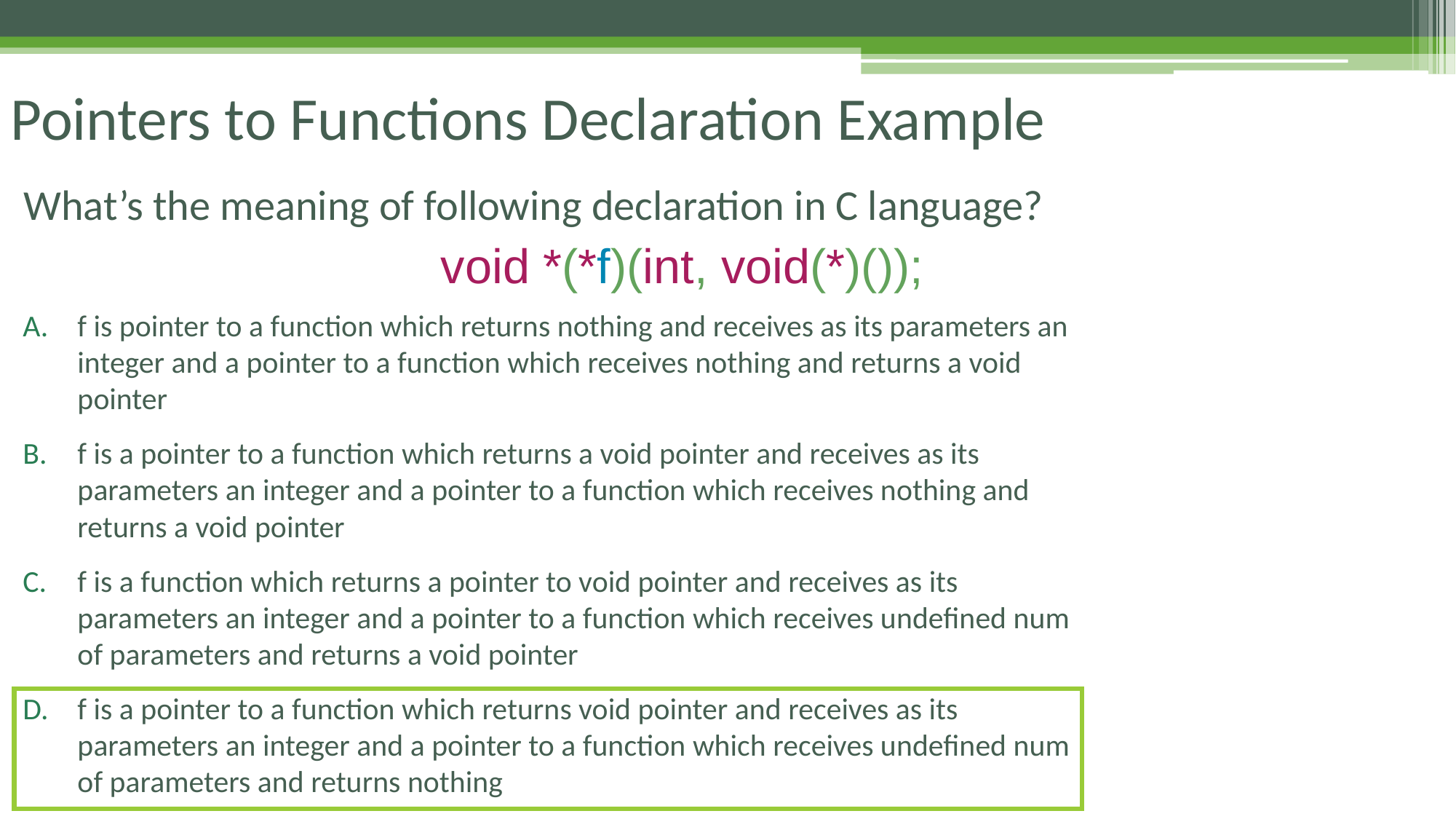

# Pointers to Functions Declaration Example
What’s the meaning of following declaration in C language?
void *(*f)(int, void(*)());
f is pointer to a function which returns nothing and receives as its parameters an integer and a pointer to a function which receives nothing and returns a void pointer
f is a pointer to a function which returns a void pointer and receives as its parameters an integer and a pointer to a function which receives nothing and returns a void pointer
f is a function which returns a pointer to void pointer and receives as its parameters an integer and a pointer to a function which receives undefined num of parameters and returns a void pointer
f is a pointer to a function which returns void pointer and receives as its parameters an integer and a pointer to a function which receives undefined num of parameters and returns nothing